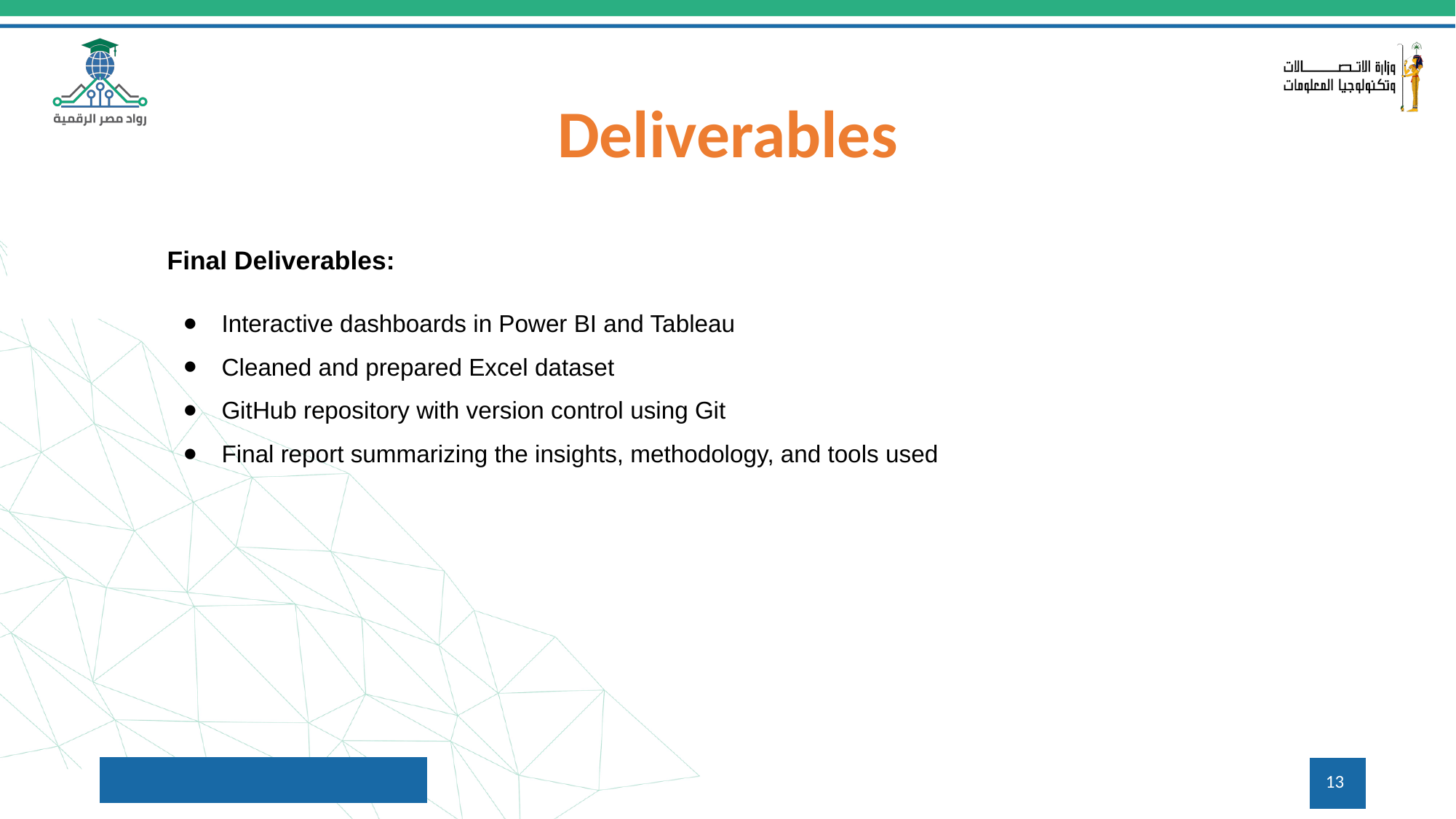

# Deliverables
Final Deliverables:
Interactive dashboards in Power BI and Tableau
Cleaned and prepared Excel dataset
GitHub repository with version control using Git
Final report summarizing the insights, methodology, and tools used

13